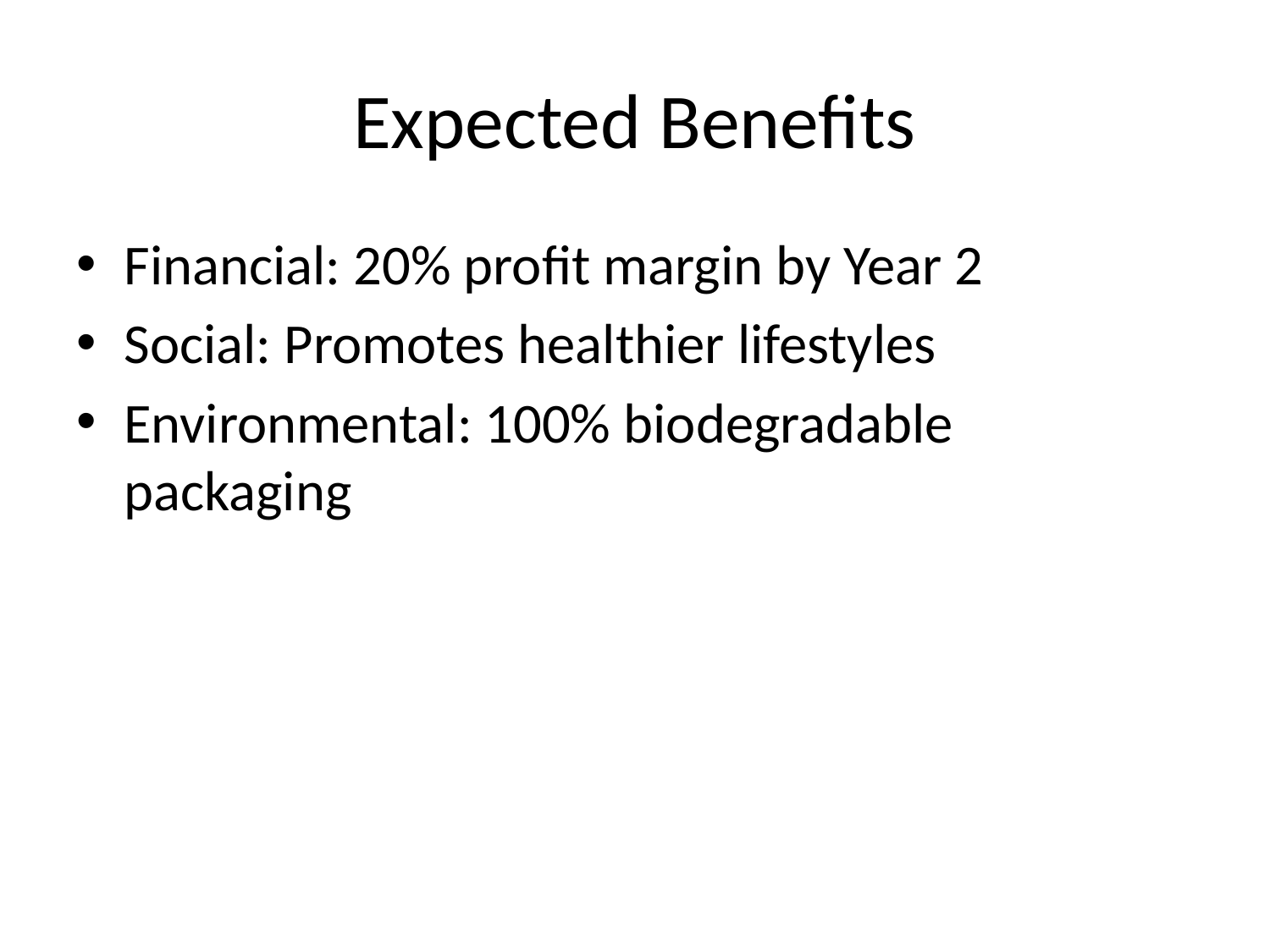

# Expected Benefits
Financial: 20% profit margin by Year 2
Social: Promotes healthier lifestyles
Environmental: 100% biodegradable packaging